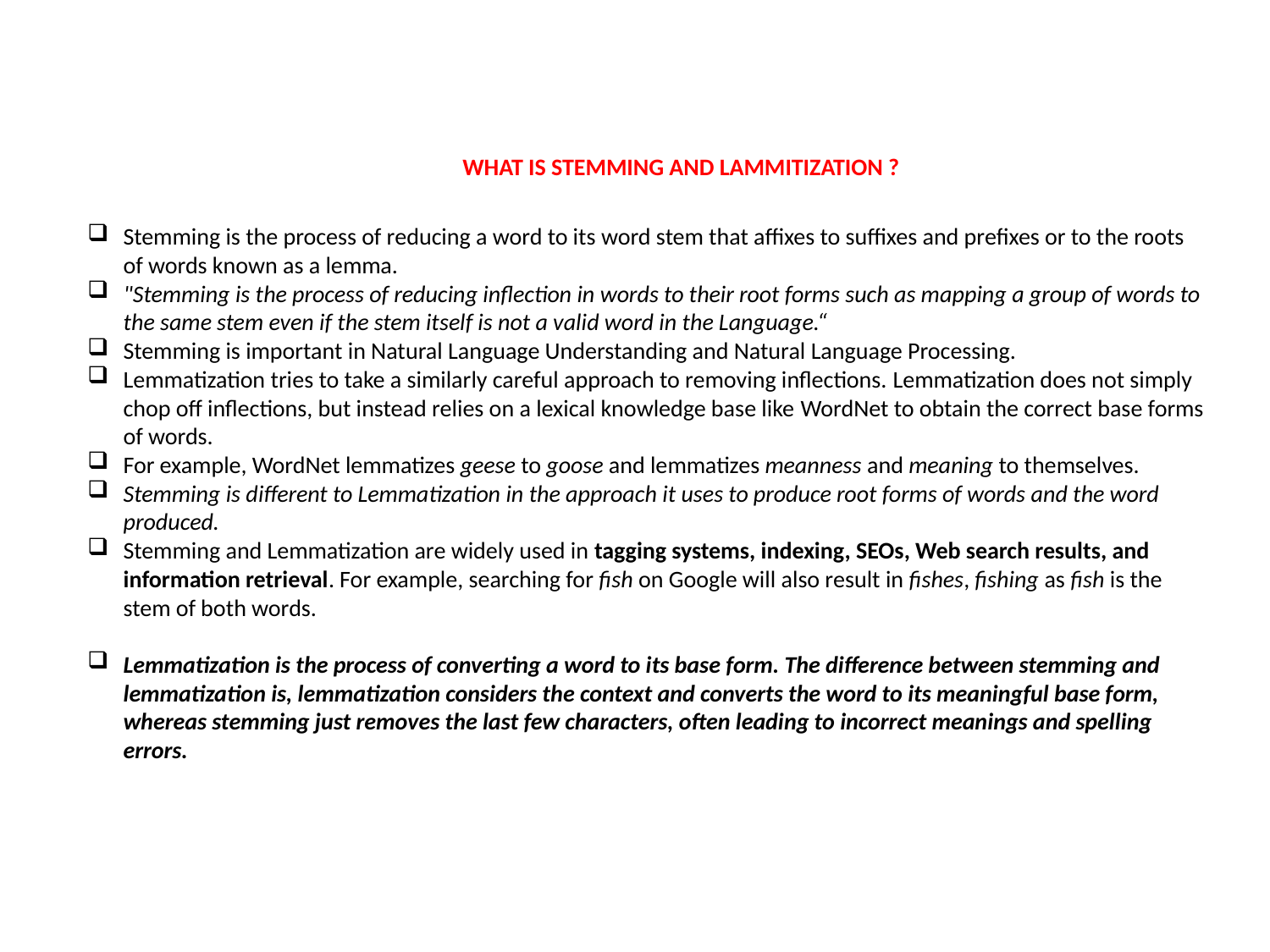

WHAT IS STEMMING AND LAMMITIZATION ?
Stemming is the process of reducing a word to its word stem that affixes to suffixes and prefixes or to the roots of words known as a lemma.
"Stemming is the process of reducing inflection in words to their root forms such as mapping a group of words to the same stem even if the stem itself is not a valid word in the Language.“
Stemming is important in Natural Language Understanding and Natural Language Processing.
Lemmatization tries to take a similarly careful approach to removing inflections. Lemmatization does not simply chop off inflections, but instead relies on a lexical knowledge base like WordNet to obtain the correct base forms of words.
For example, WordNet lemmatizes geese to goose and lemmatizes meanness and meaning to themselves.
Stemming is different to Lemmatization in the approach it uses to produce root forms of words and the word produced.
Stemming and Lemmatization are widely used in tagging systems, indexing, SEOs, Web search results, and information retrieval. For example, searching for fish on Google will also result in fishes, fishing as fish is the stem of both words.

Lemmatization is the process of converting a word to its base form. The difference between stemming and lemmatization is, lemmatization considers the context and converts the word to its meaningful base form, whereas stemming just removes the last few characters, often leading to incorrect meanings and spelling errors.